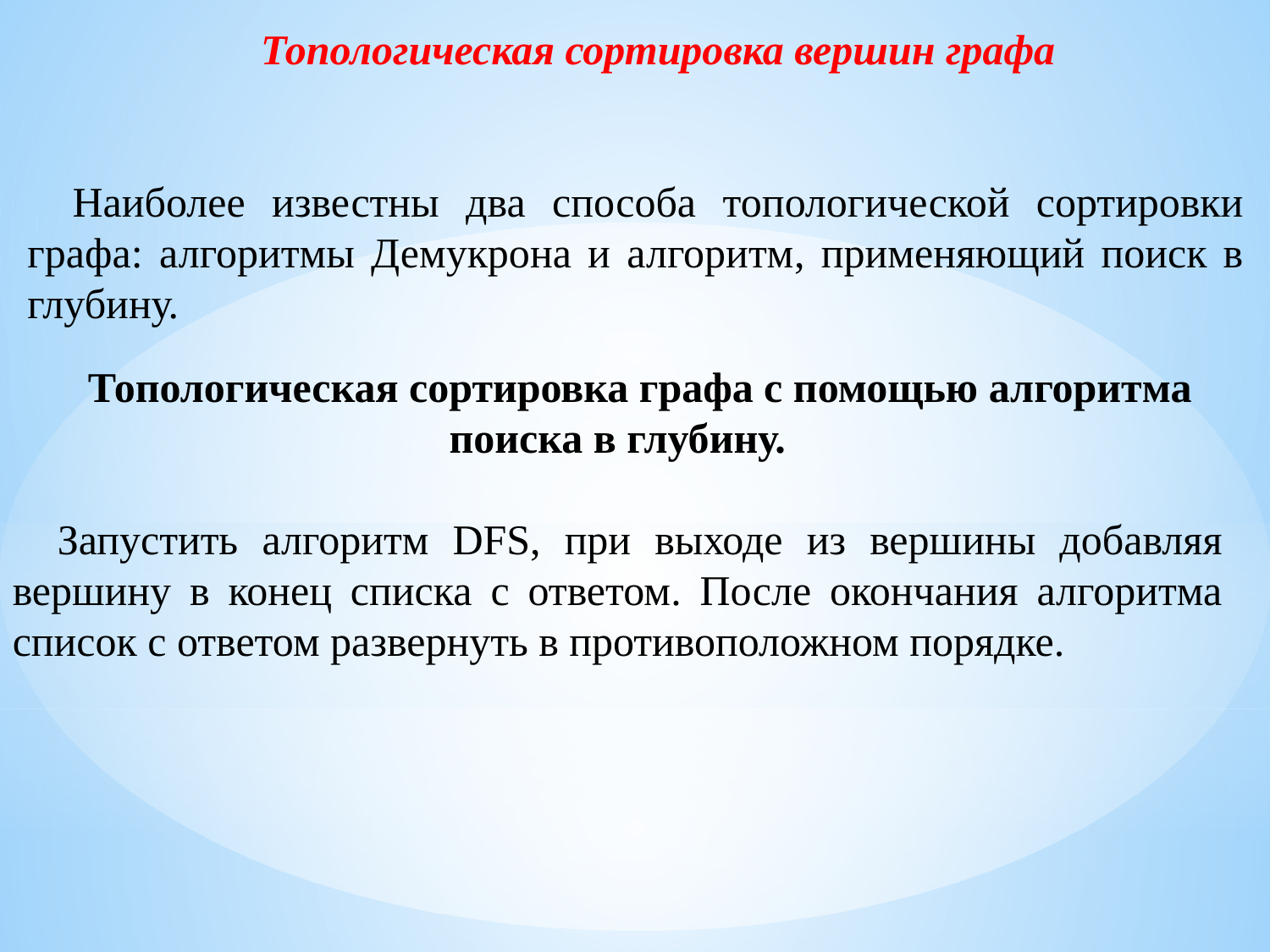

Топологическая сортировка вершин графа

Наиболее известны два способа топологической сортировки графа: алгоритмы Демукрона и алгоритм, применяющий поиск в глубину.
Топологическая сортировка графа с помощью алгоритма поиска в глубину.

Запустить алгоритм DFS, при выходе из вершины добавляя вершину в конец списка с ответом. После окончания алгоритма список с ответом развернуть в противоположном порядке.